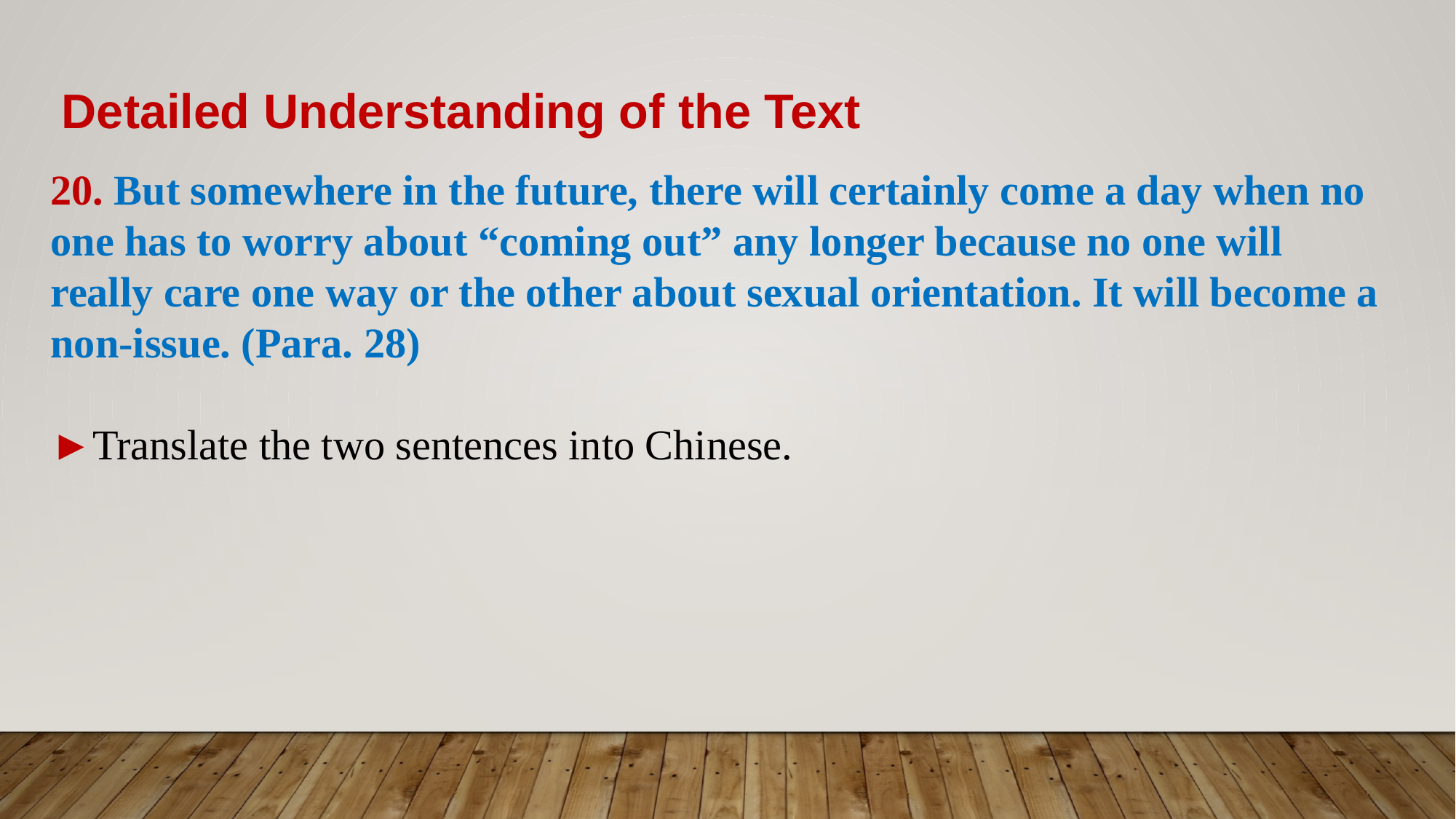

Detailed Understanding of the Text
20. But somewhere in the future, there will certainly come a day when no one has to worry about “coming out” any longer because no one will really care one way or the other about sexual orientation. It will become a non-issue. (Para. 28)

►Translate the two sentences into Chinese.